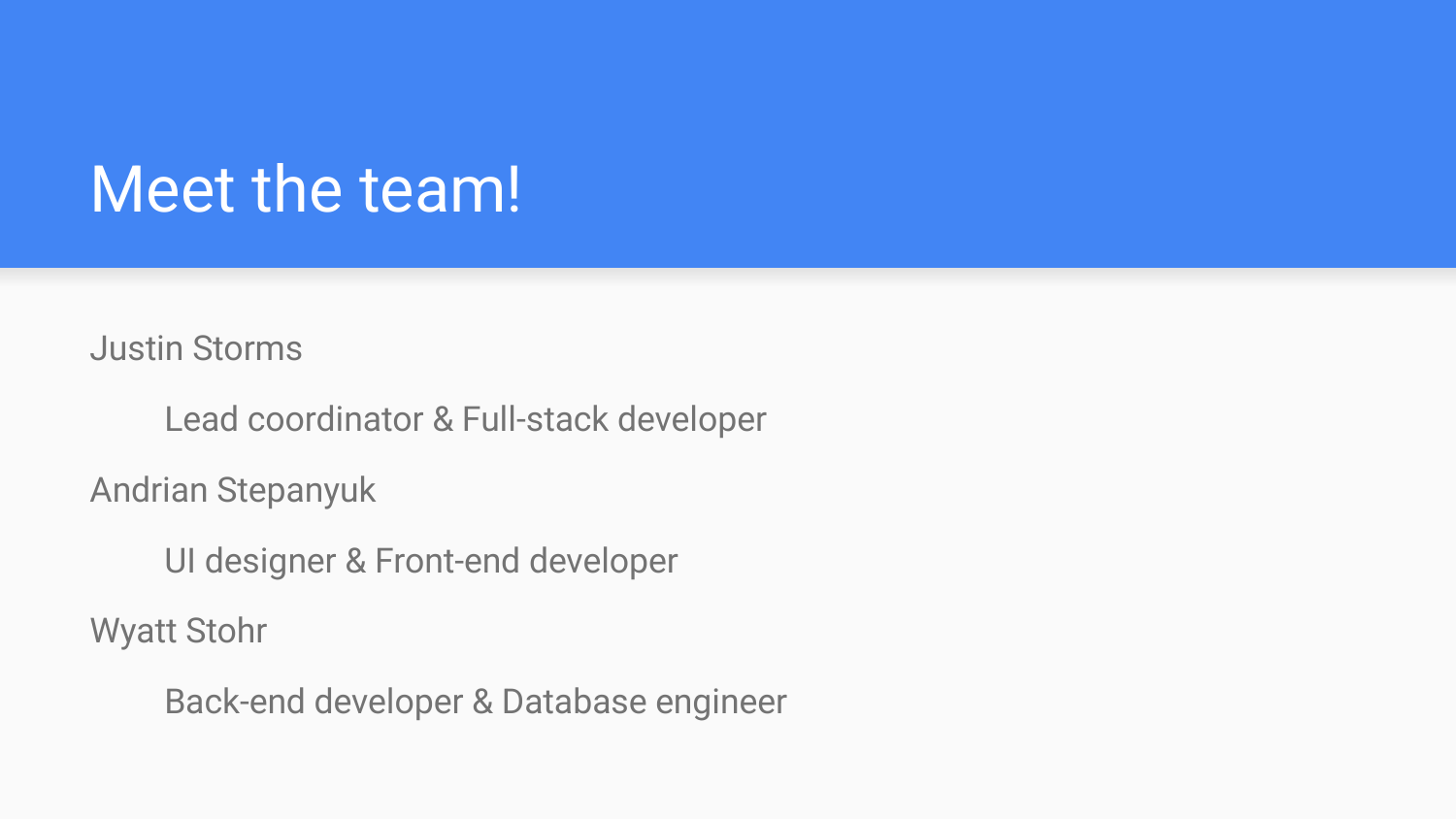

# Meet the team!
Justin Storms
Lead coordinator & Full-stack developer
Andrian Stepanyuk
UI designer & Front-end developer
Wyatt Stohr
Back-end developer & Database engineer